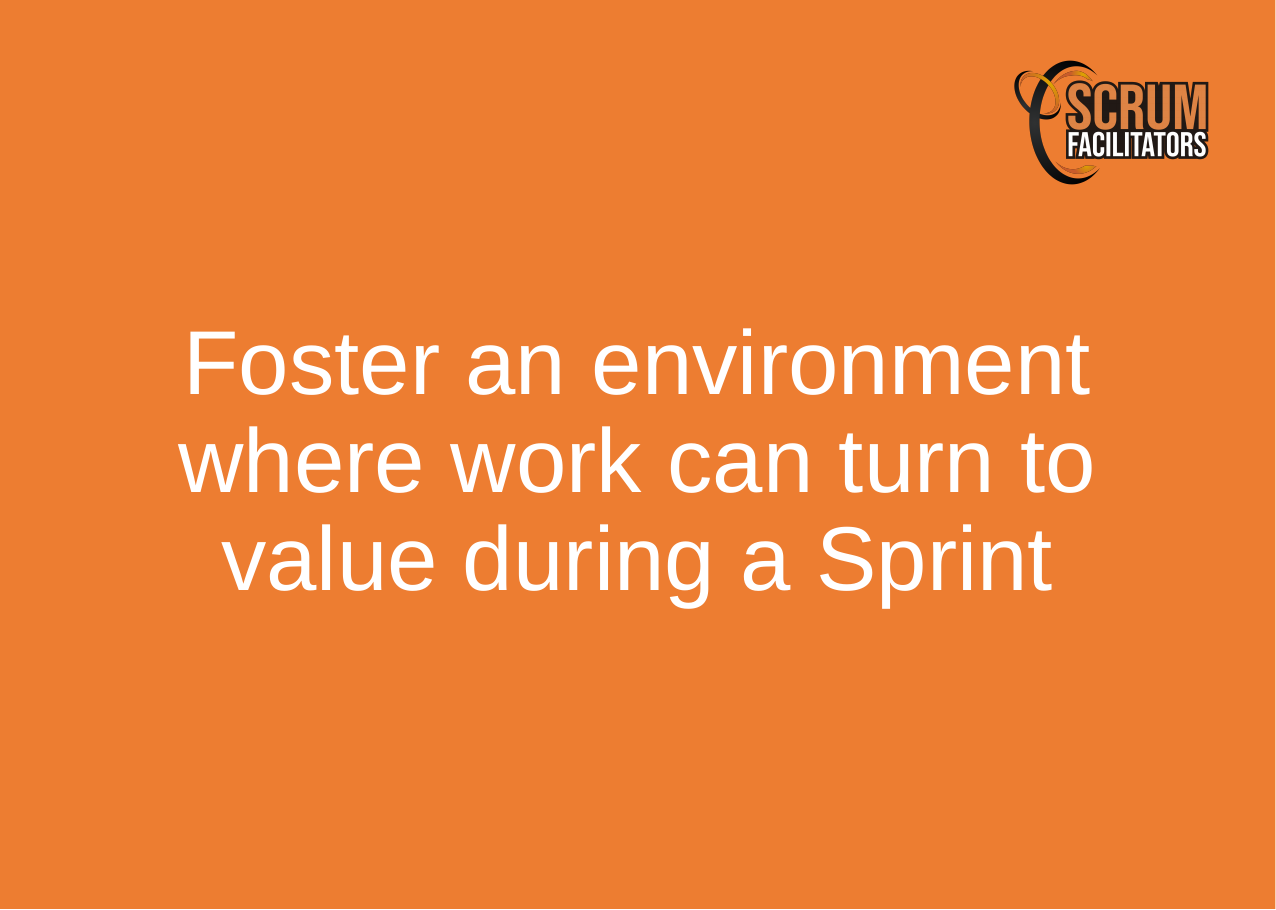

Foster an environment where work can turn to value during a Sprint